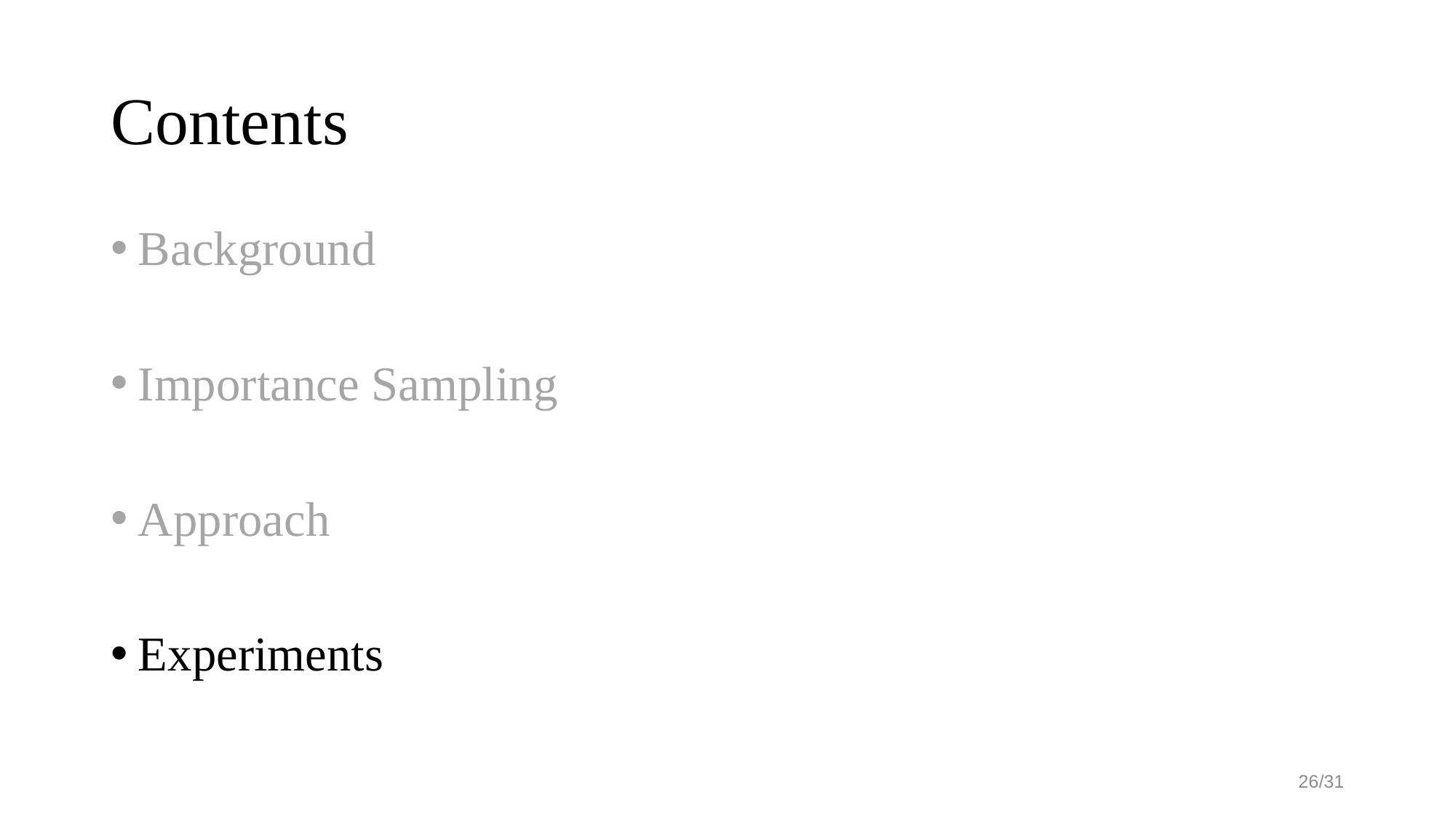

# Contents
Background

Importance Sampling

Approach

Experiments
26/31